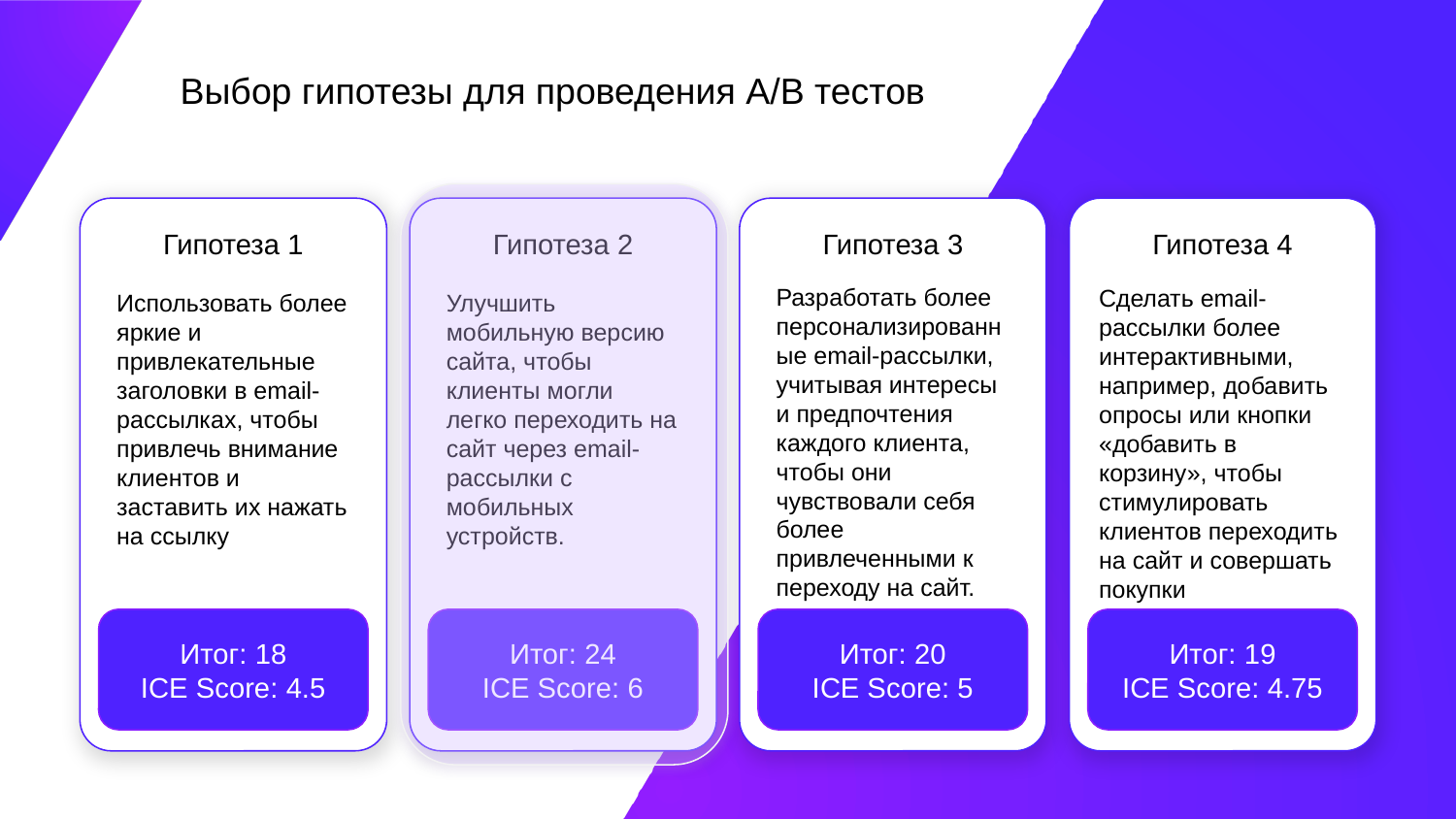

Выбор гипотезы для проведения А/В тестов

Гипотеза 1
Гипотеза 2
Гипотеза 3
Гипотеза 4
Разработать более персонализированные email-рассылки, учитывая интересы и предпочтения каждого клиента, чтобы они чувствовали себя более привлеченными к переходу на сайт.

Сделать email-рассылки более интерактивными, например, добавить опросы или кнопки «добавить в корзину», чтобы стимулировать клиентов переходить на сайт и совершать покупки

Использовать более яркие и привлекательные заголовки в email-рассылках, чтобы привлечь внимание клиентов и заставить их нажать на ссылку

Улучшить мобильную версию сайта, чтобы клиенты могли легко переходить на сайт через email-рассылки с мобильных устройств.

Итог: 18
ICE Score: 4.5
Итог: 24
ICE Score: 6
Итог: 20
ICE Score: 5
Итог: 19
ICE Score: 4.75